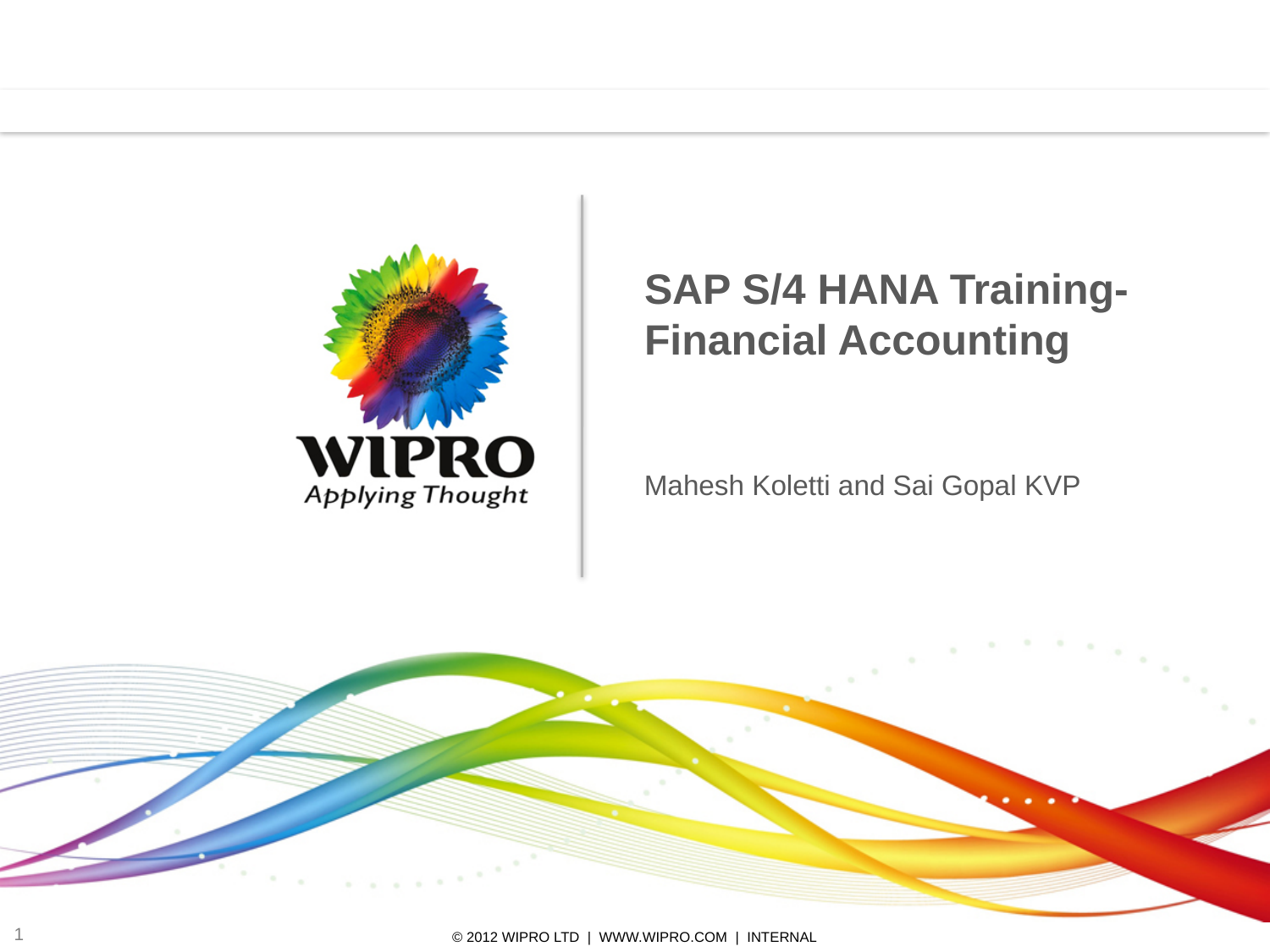

# SAP S/4 HANA Training- Financial Accounting

Mahesh Koletti and Sai Gopal KVP